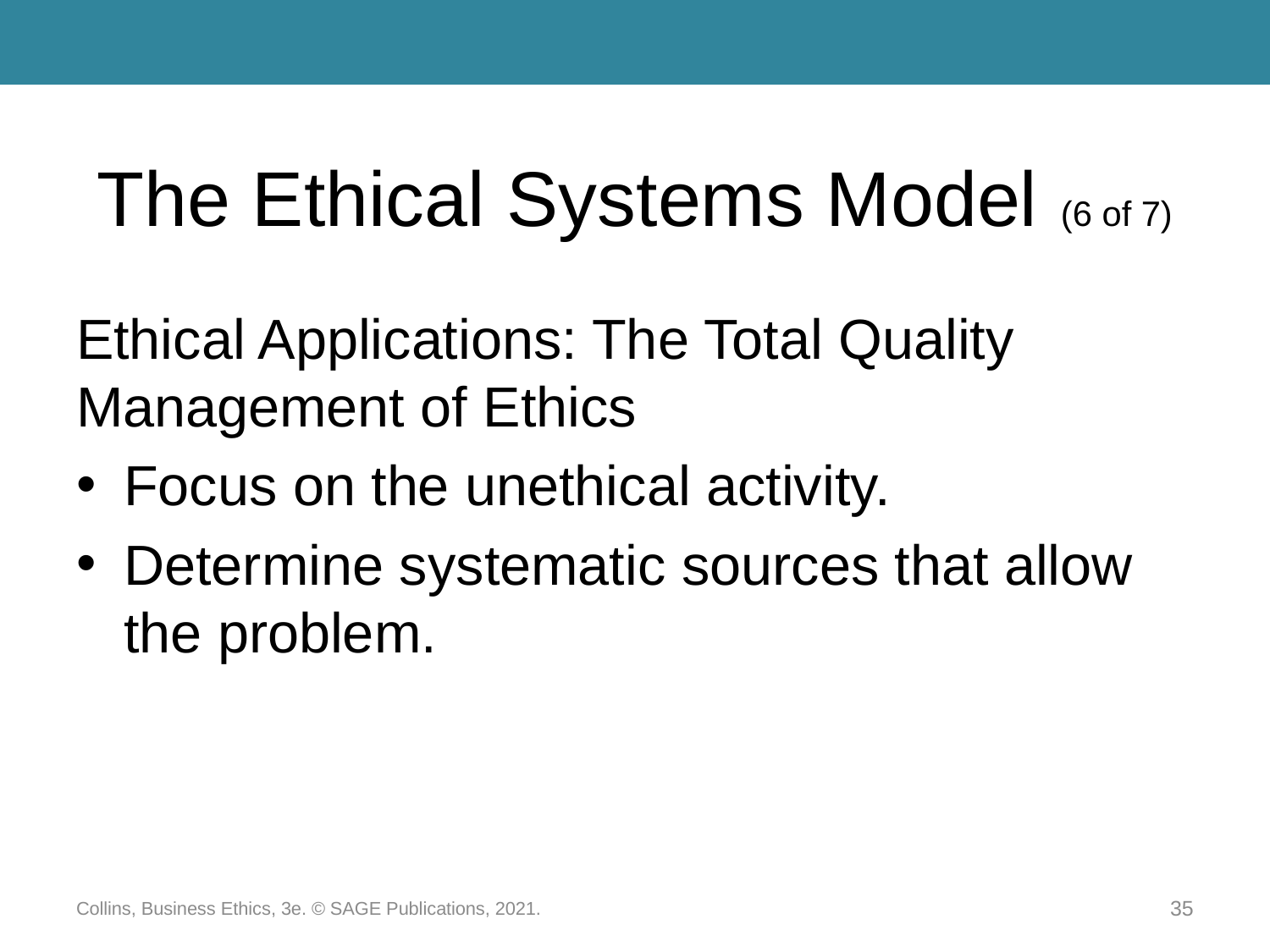

# The Ethical Systems Model (6 of 7)
Ethical Applications: The Total Quality Management of Ethics
Focus on the unethical activity.
Determine systematic sources that allow the problem.
Collins, Business Ethics, 3e. © SAGE Publications, 2021.
35